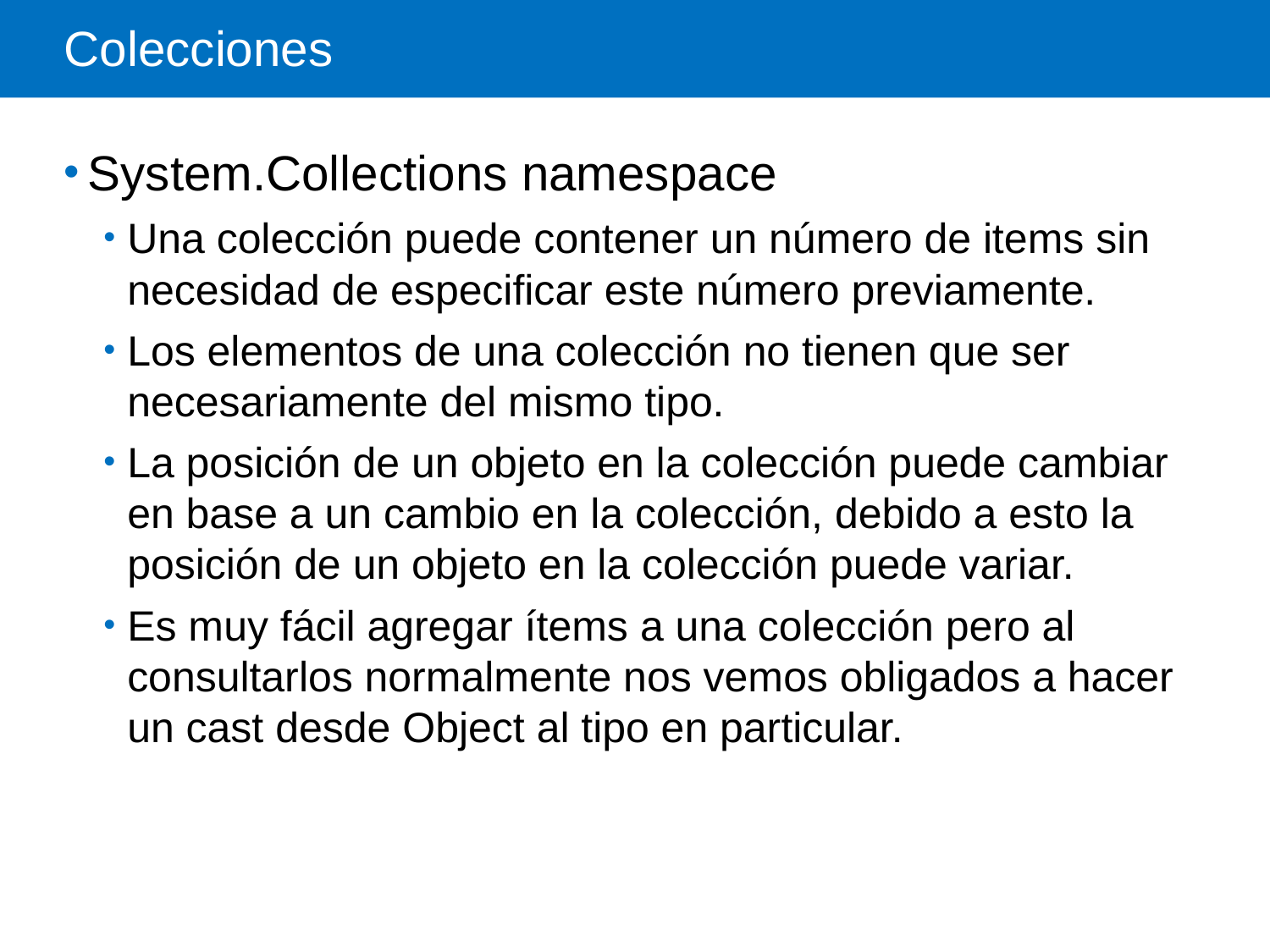

# Colecciones
System.Collections namespace
Una colección puede contener un número de items sin necesidad de especificar este número previamente.
Los elementos de una colección no tienen que ser necesariamente del mismo tipo.
La posición de un objeto en la colección puede cambiar en base a un cambio en la colección, debido a esto la posición de un objeto en la colección puede variar.
Es muy fácil agregar ítems a una colección pero al consultarlos normalmente nos vemos obligados a hacer un cast desde Object al tipo en particular.